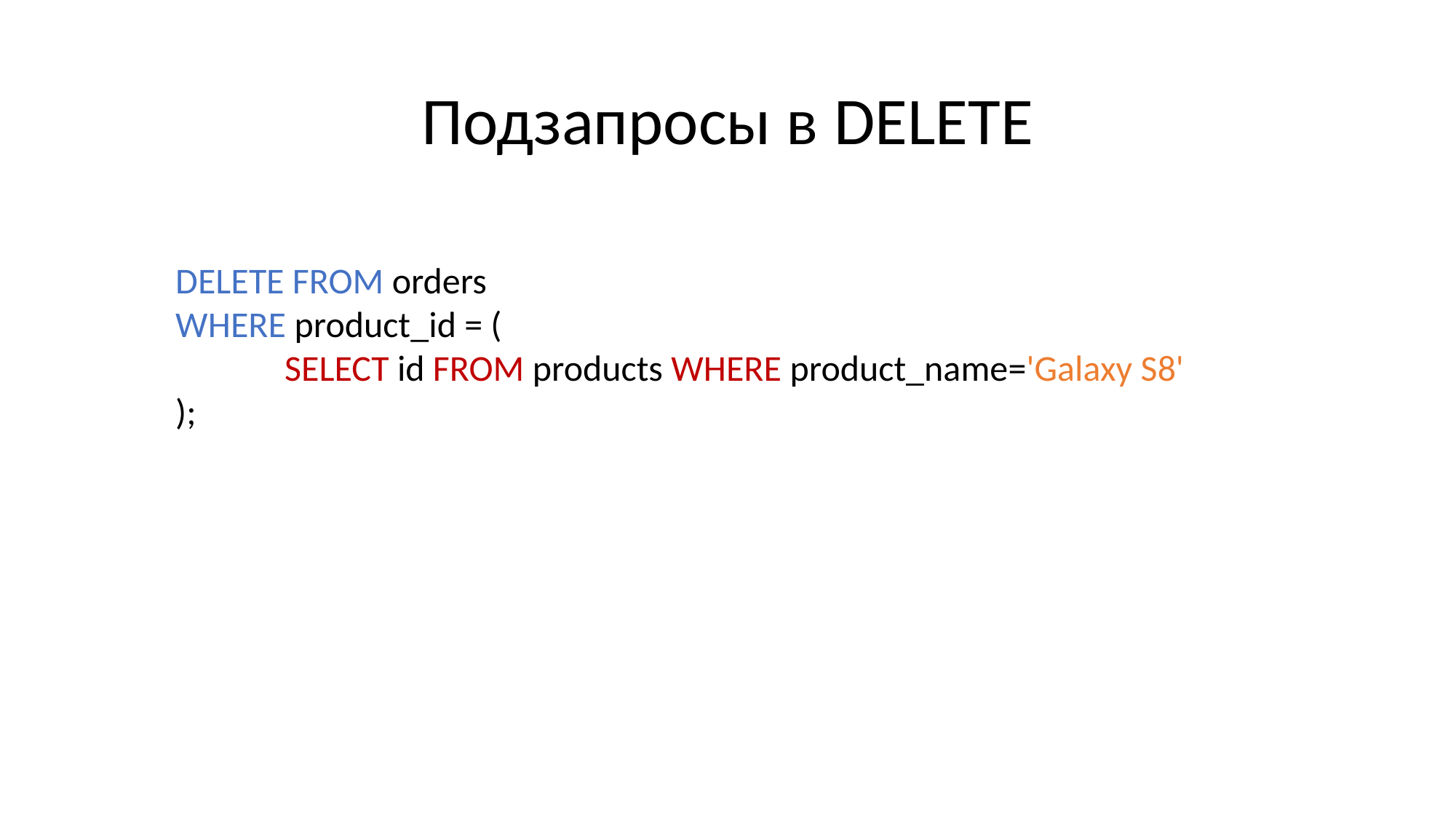

# Подзапросы в DELETE
DELETE FROM orders
WHERE product_id = (
	SELECT id FROM products WHERE product_name='Galaxy S8'
);